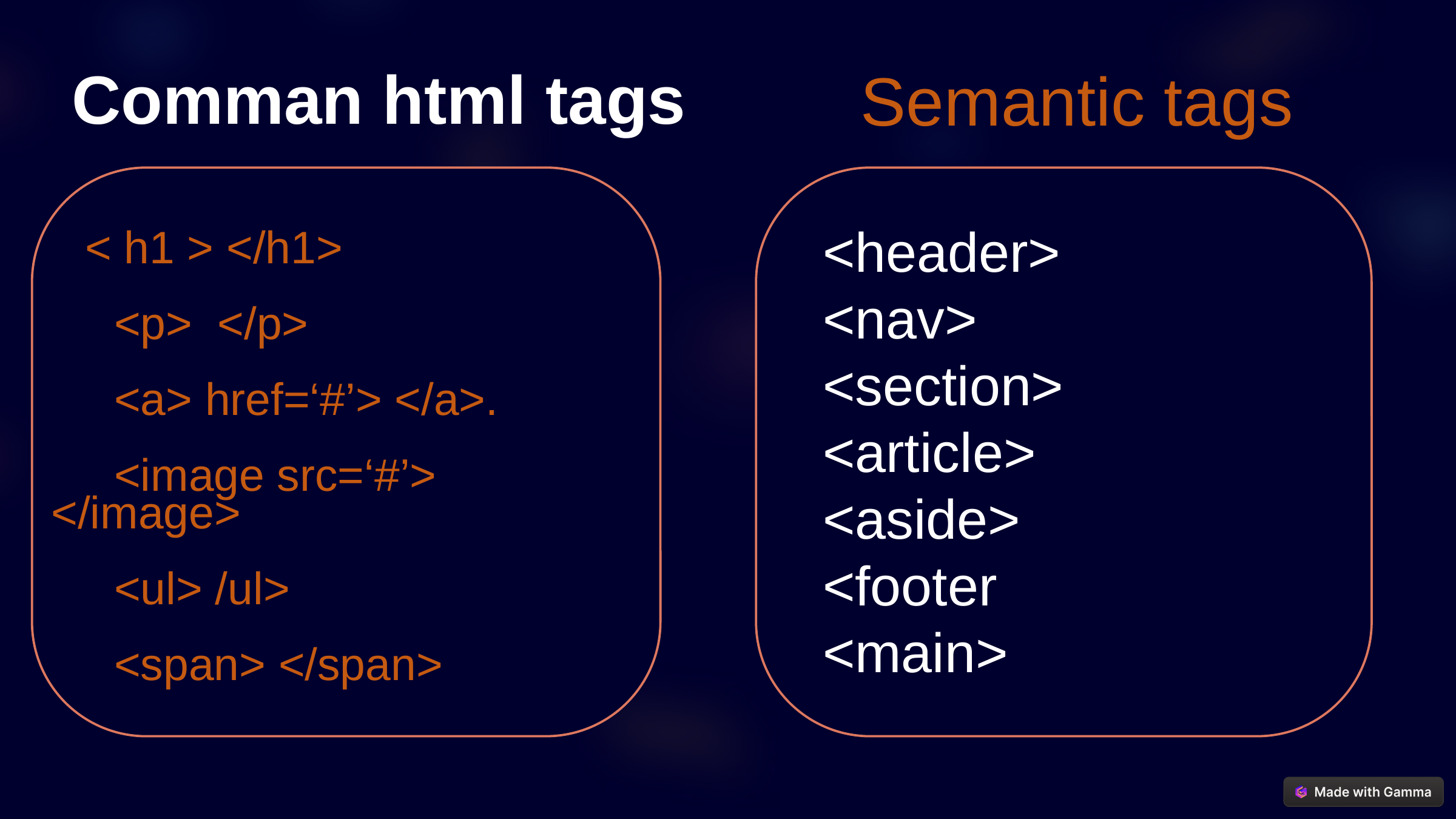

Comman html tags
Semantic tags

    < h1 > </h1>

     <p>  </p>

     <a> href=‘#’> </a>.

     <image src=‘#’> </image>

     <ul> /ul>

     <span> </span>

<header>
<nav>
<section>
<article>
<aside>
<footer
<main>